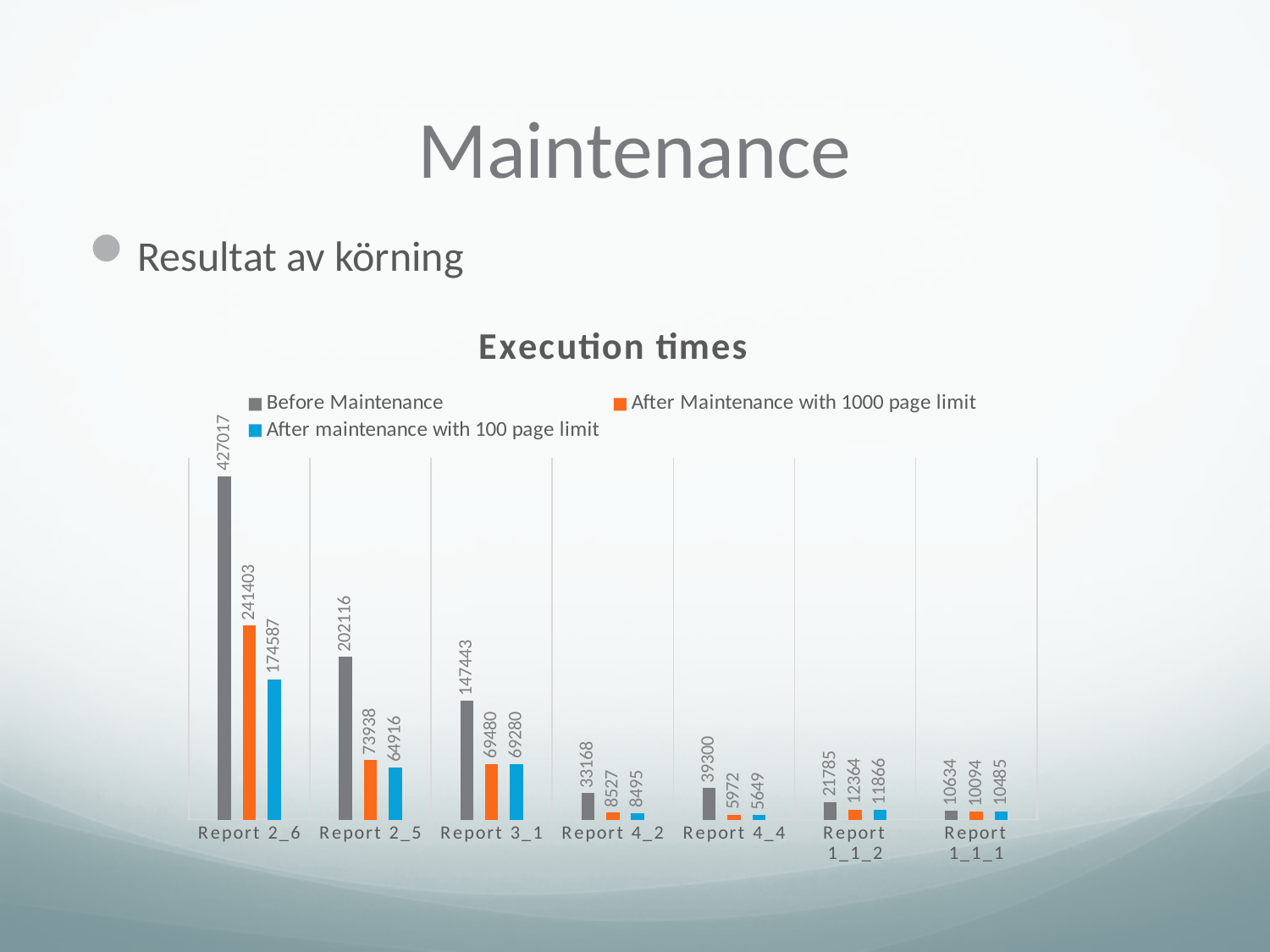

# Maintenance
Resultat av körning

### Chart: Execution times

| Category | Before Maintenance | After Maintenance with 1000 page limit | After maintenance with 100 page limit |
|---|---|---|---|
| Report 2_6 | 427017.0 | 241403.0 | 174587.0 |
| Report 2_5 | 202116.0 | 73938.0 | 64916.0 |
| Report 3_1 | 147443.0 | 69480.0 | 69280.0 |
| Report 4_2 | 33168.0 | 8527.0 | 8495.0 |
| Report 4_4 | 39300.0 | 5972.0 | 5649.0 |
| Report 1_1_2 | 21785.0 | 12364.0 | 11866.0 |
| Report 1_1_1 | 10634.0 | 10094.0 | 10485.0 |